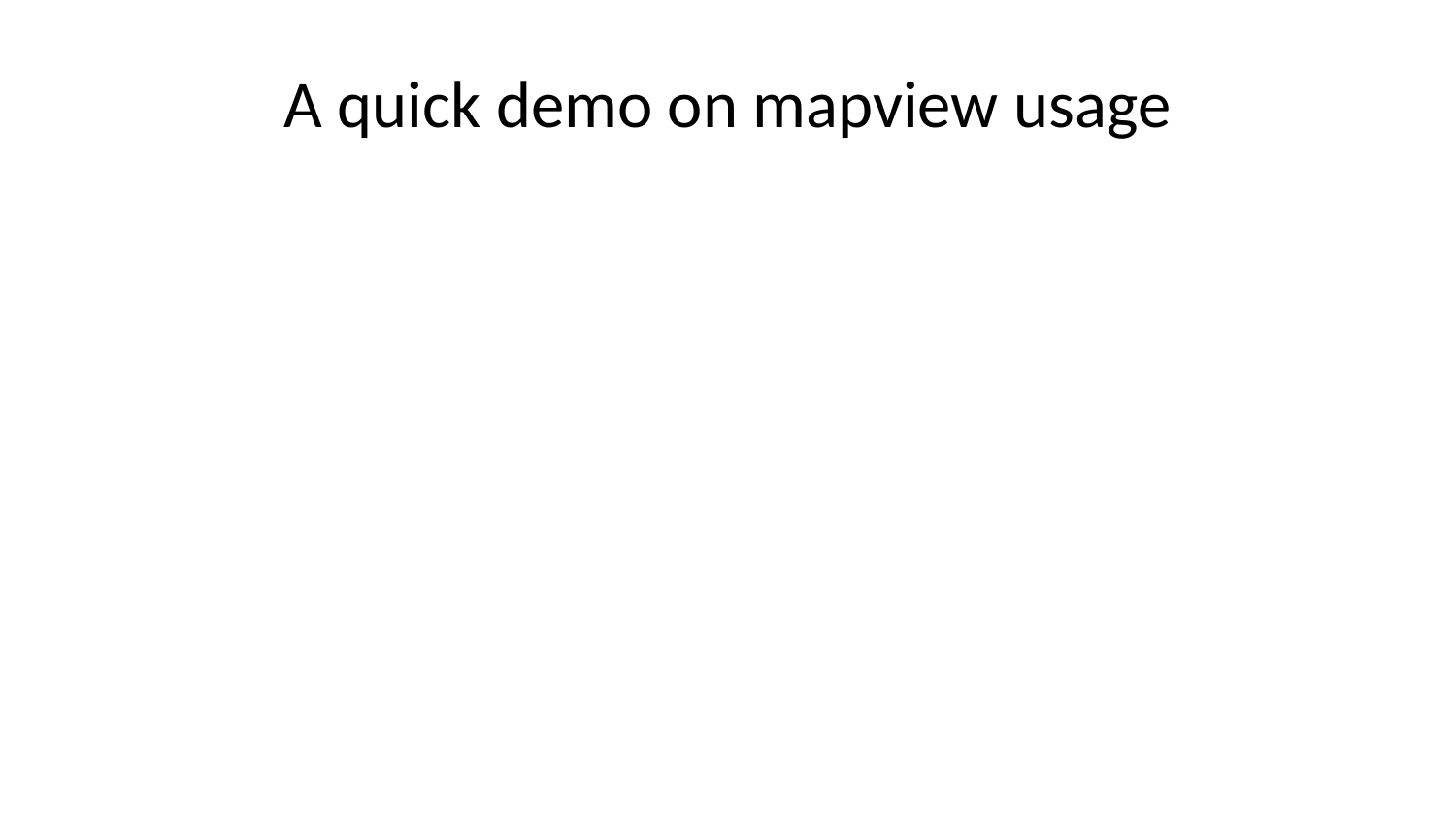

# A quick demo on mapview usage